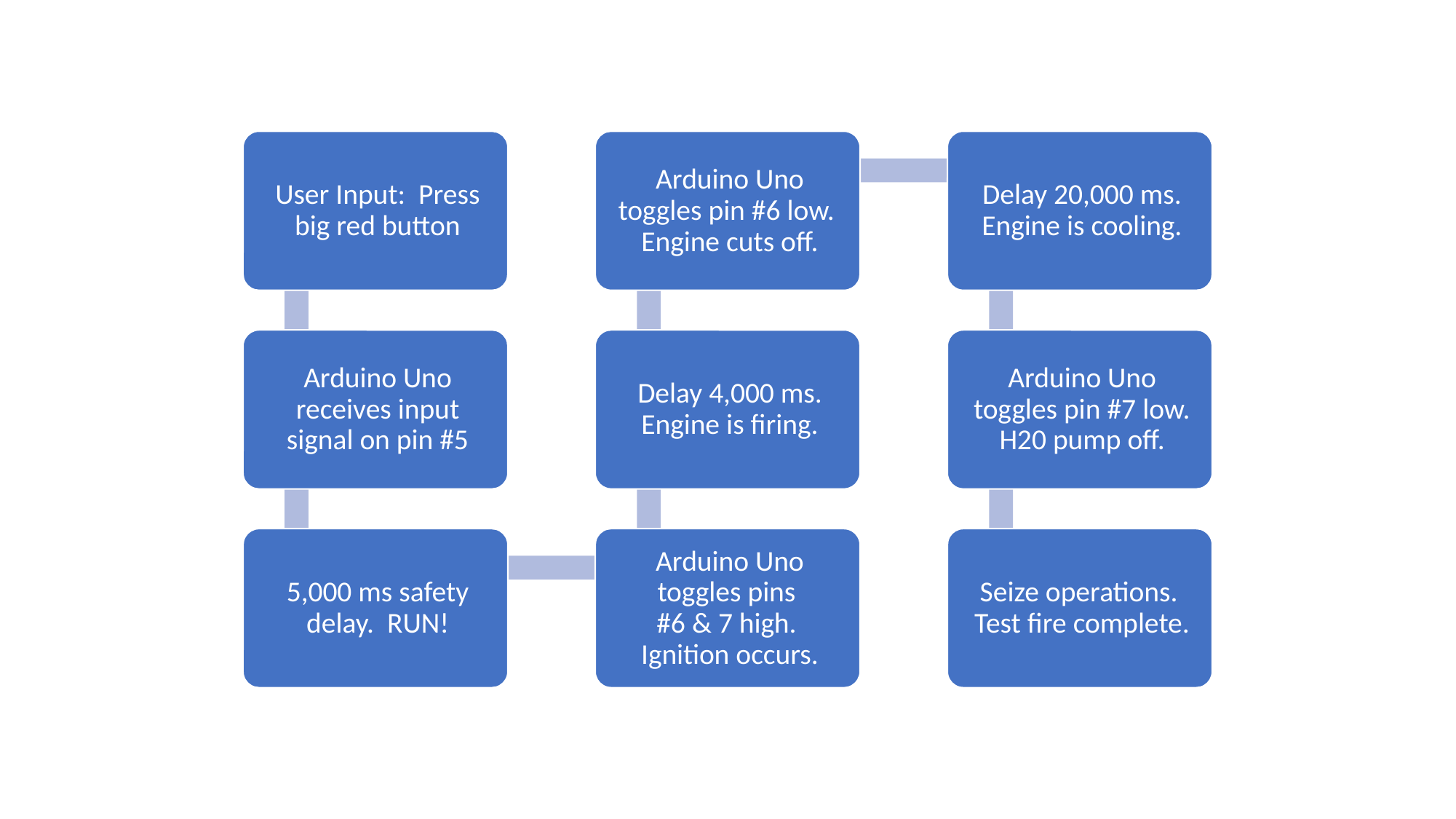

User Input:  Press big red button
Arduino Uno receives input signal on pin #5
5,000 ms safety delay.  RUN!
Arduino Uno toggles pins
#6 & 7 high.  Ignition occurs.
Delay 4,000 ms. Engine is firing.
Arduino Uno toggles pin #6 low.  Engine cuts off.
Delay 20,000 ms. Engine is cooling.
Arduino Uno toggles pin #7 low. H20 pump off.
Seize operations.  Test fire complete.